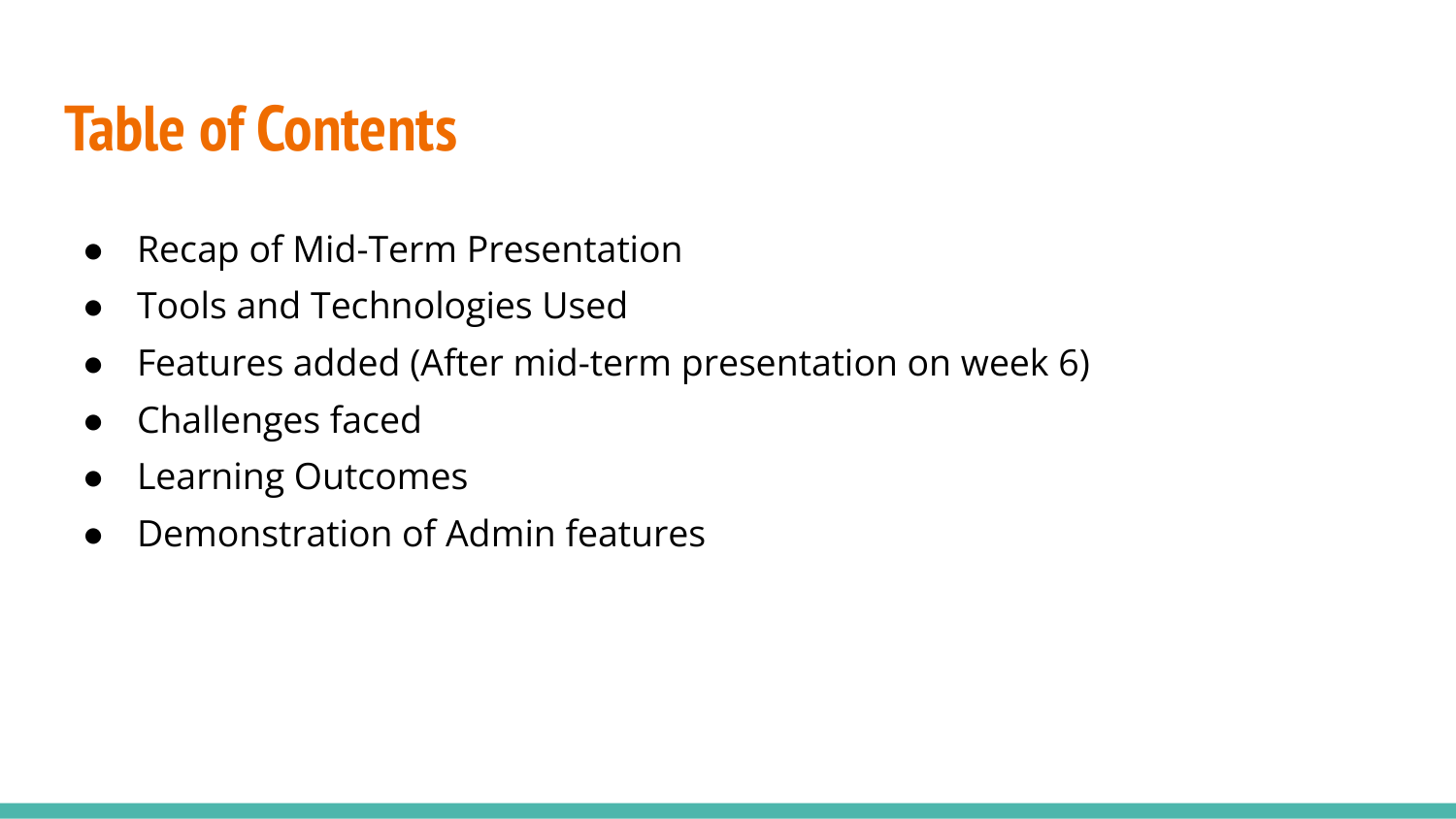

# Table of Contents
Recap of Mid-Term Presentation
Tools and Technologies Used
Features added (After mid-term presentation on week 6)
Challenges faced
Learning Outcomes
Demonstration of Admin features